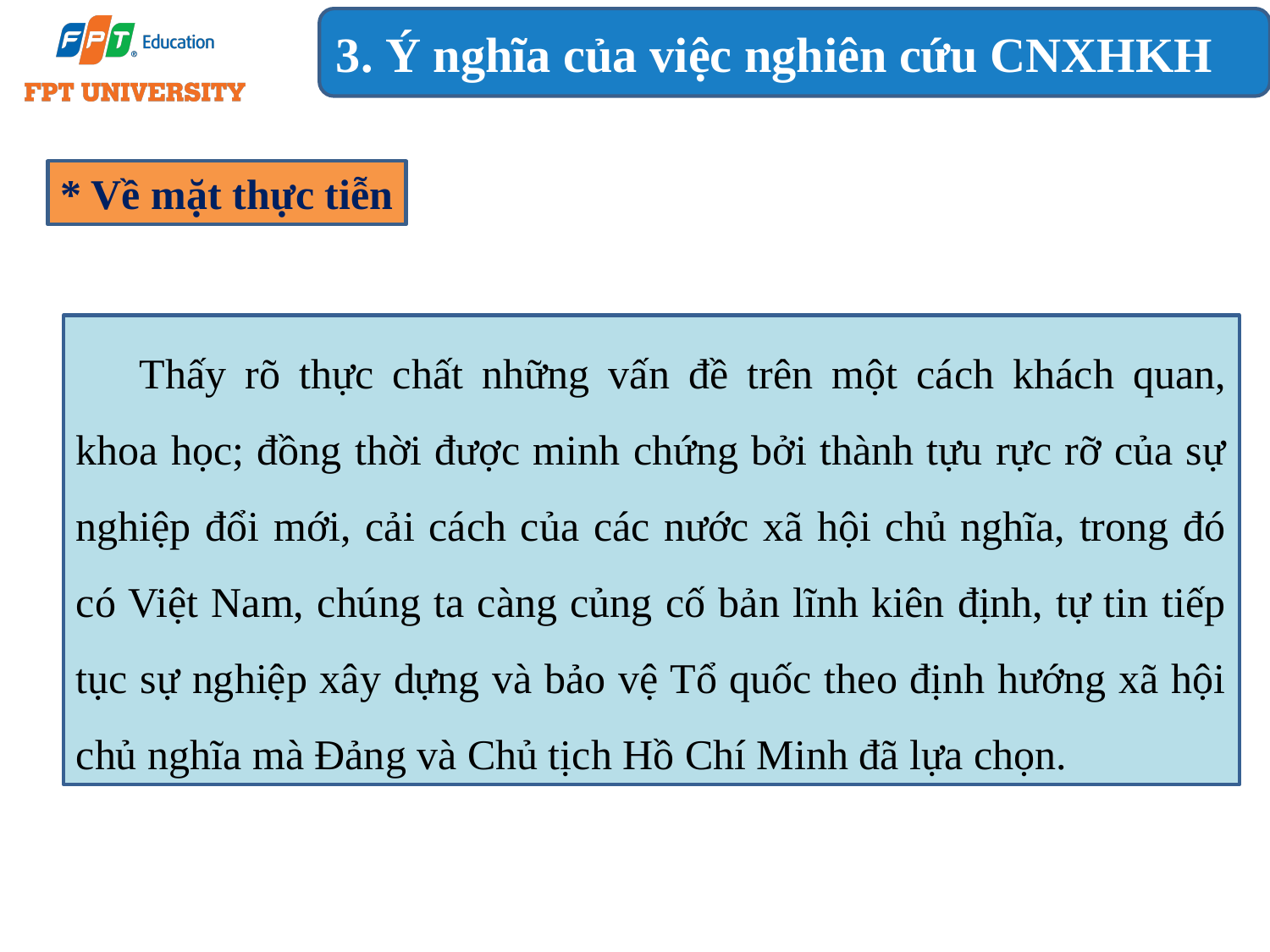

3. Ý nghĩa của việc nghiên cứu CNXHKH
* Về mặt thực tiễn
Thấy rõ thực chất những vấn đề trên một cách khách quan, khoa học; đồng thời được minh chứng bởi thành tựu rực rỡ của sự nghiệp đổi mới, cải cách của các nước xã hội chủ nghĩa, trong đó có Việt Nam, chúng ta càng củng cố bản lĩnh kiên định, tự tin tiếp tục sự nghiệp xây dựng và bảo vệ Tổ quốc theo định hướng xã hội chủ nghĩa mà Đảng và Chủ tịch Hồ Chí Minh đã lựa chọn.